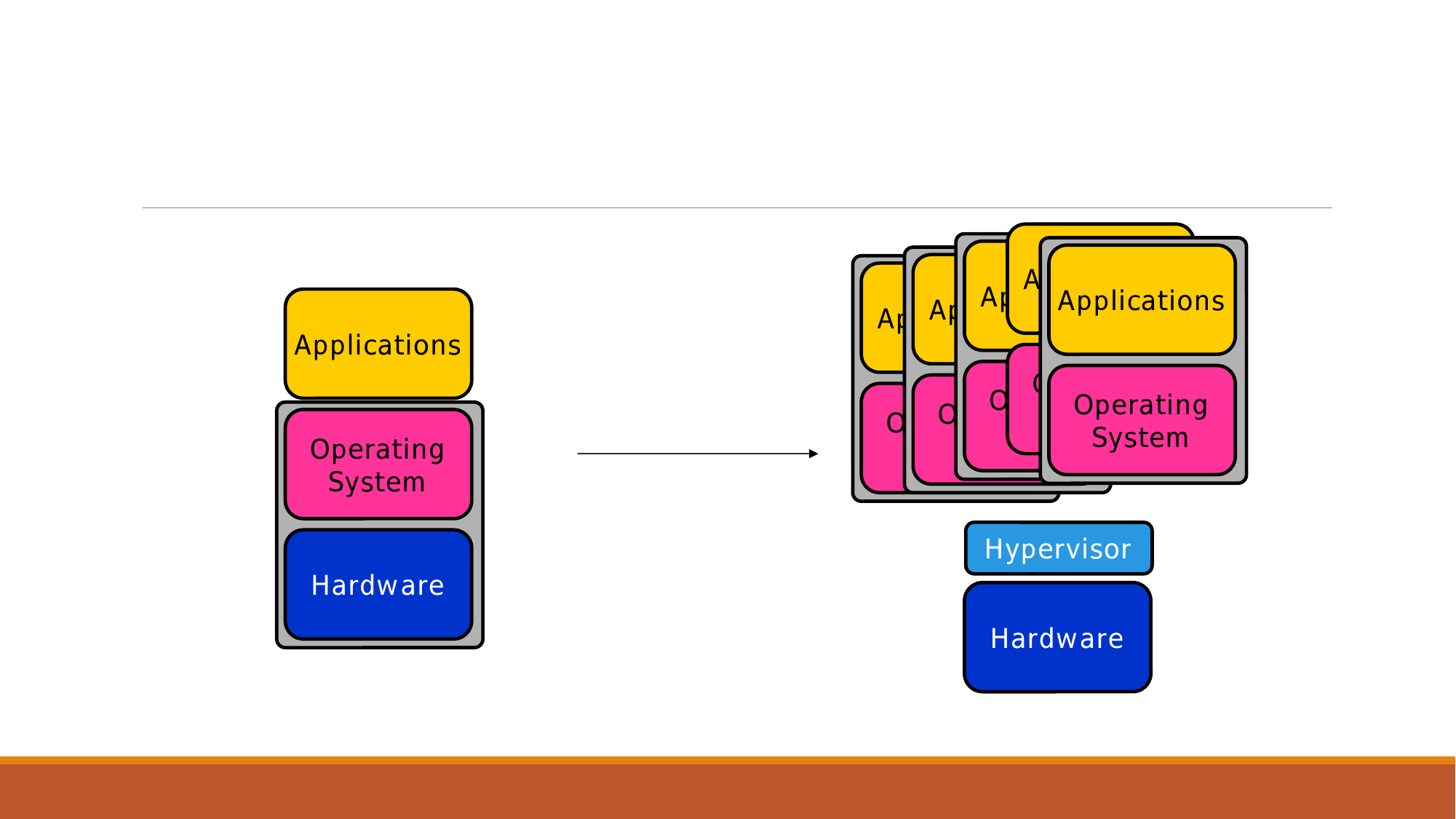

#
Application

Application
Applications

Application

Application
Applications
Operating
System
Operating
System
Operating
System
Operating
System
Operating
System

Operating
System

Hypervisor
Hardware
Hardware